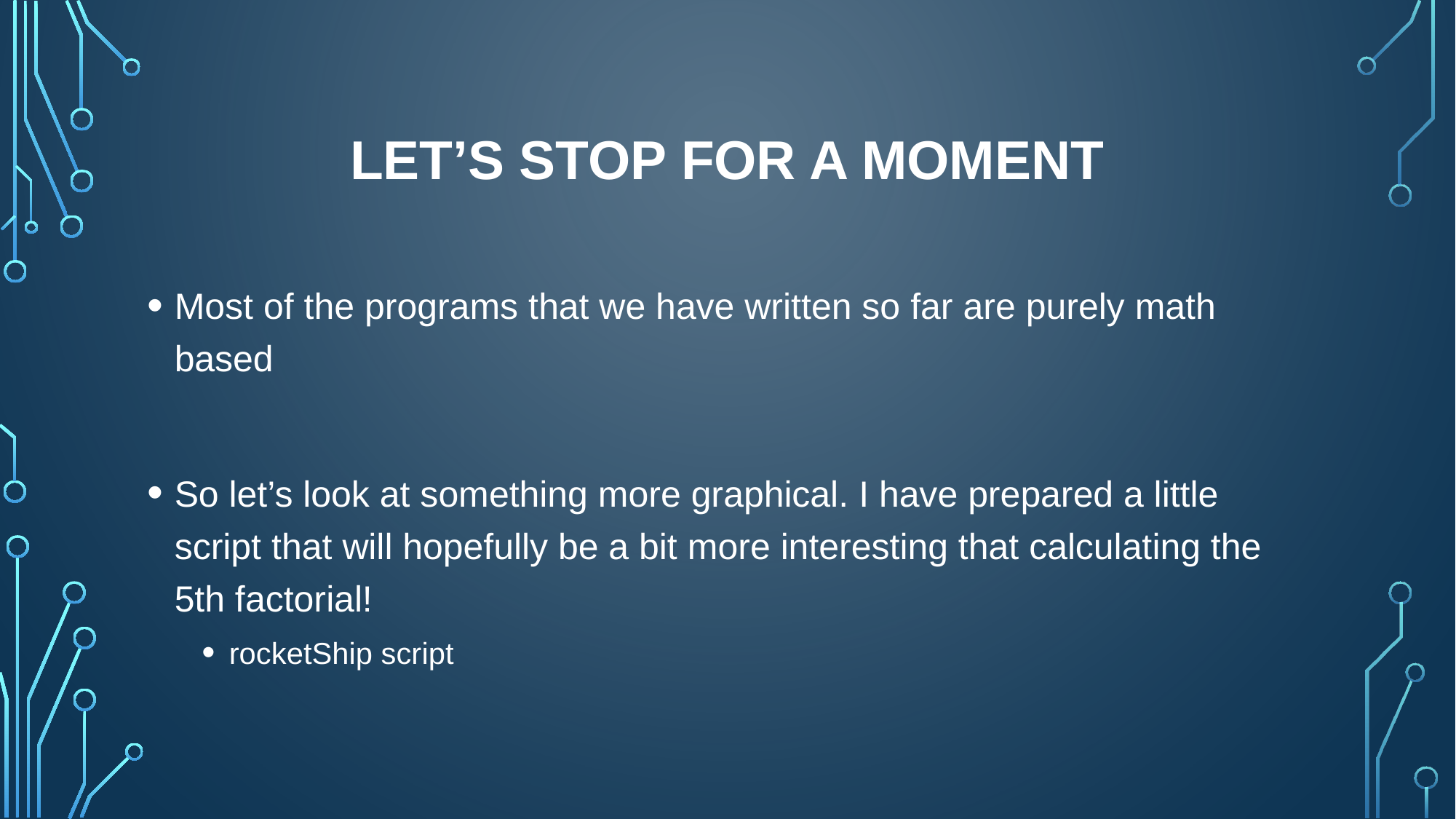

# Let’s stop for a moment
Most of the programs that we have written so far are purely math based

So let’s look at something more graphical. I have prepared a little script that will hopefully be a bit more interesting that calculating the 5th factorial!
rocketShip script